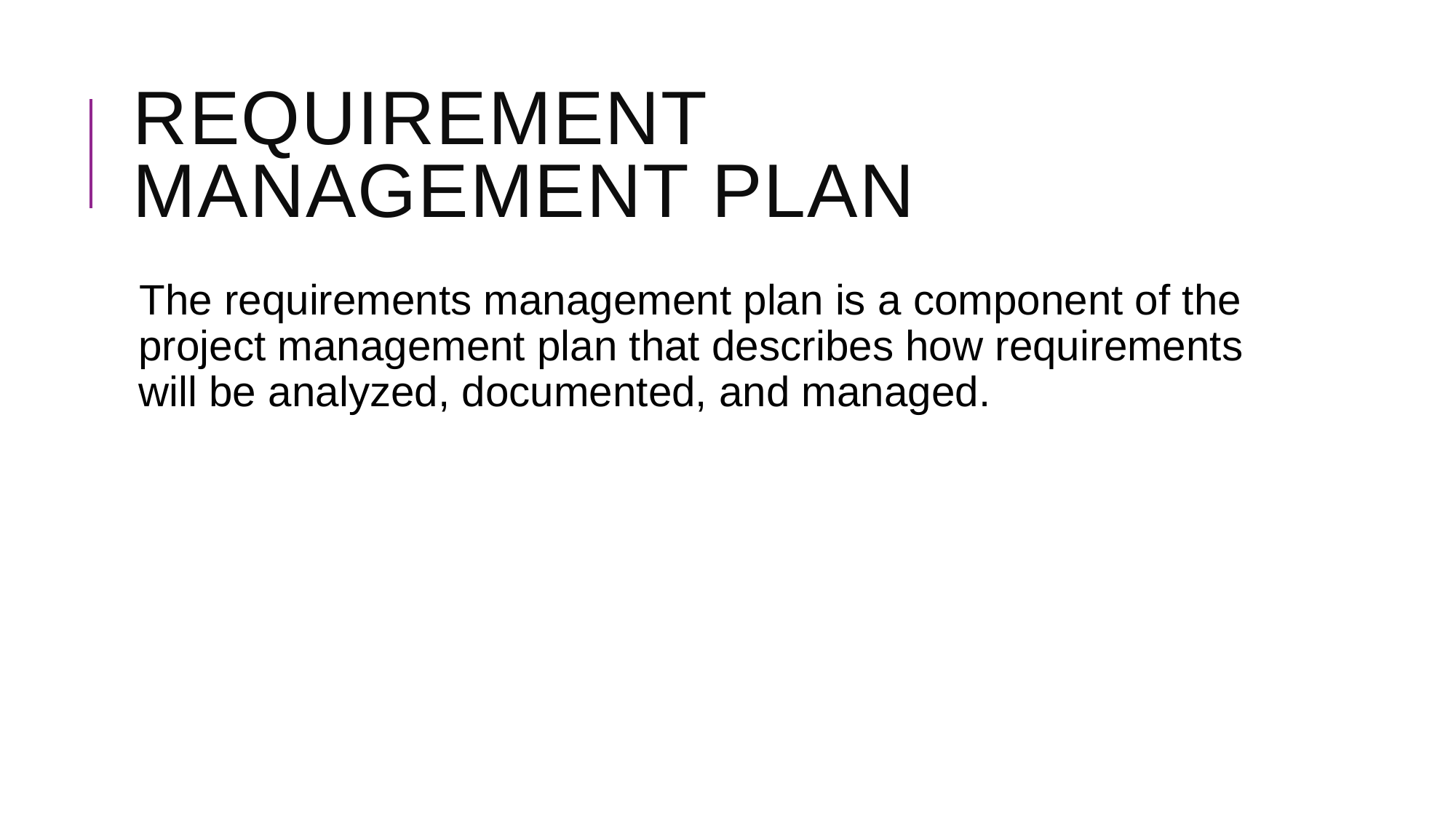

# Requirement Management Plan
The requirements management plan is a component of the project management plan that describes how requirements will be analyzed, documented, and managed.